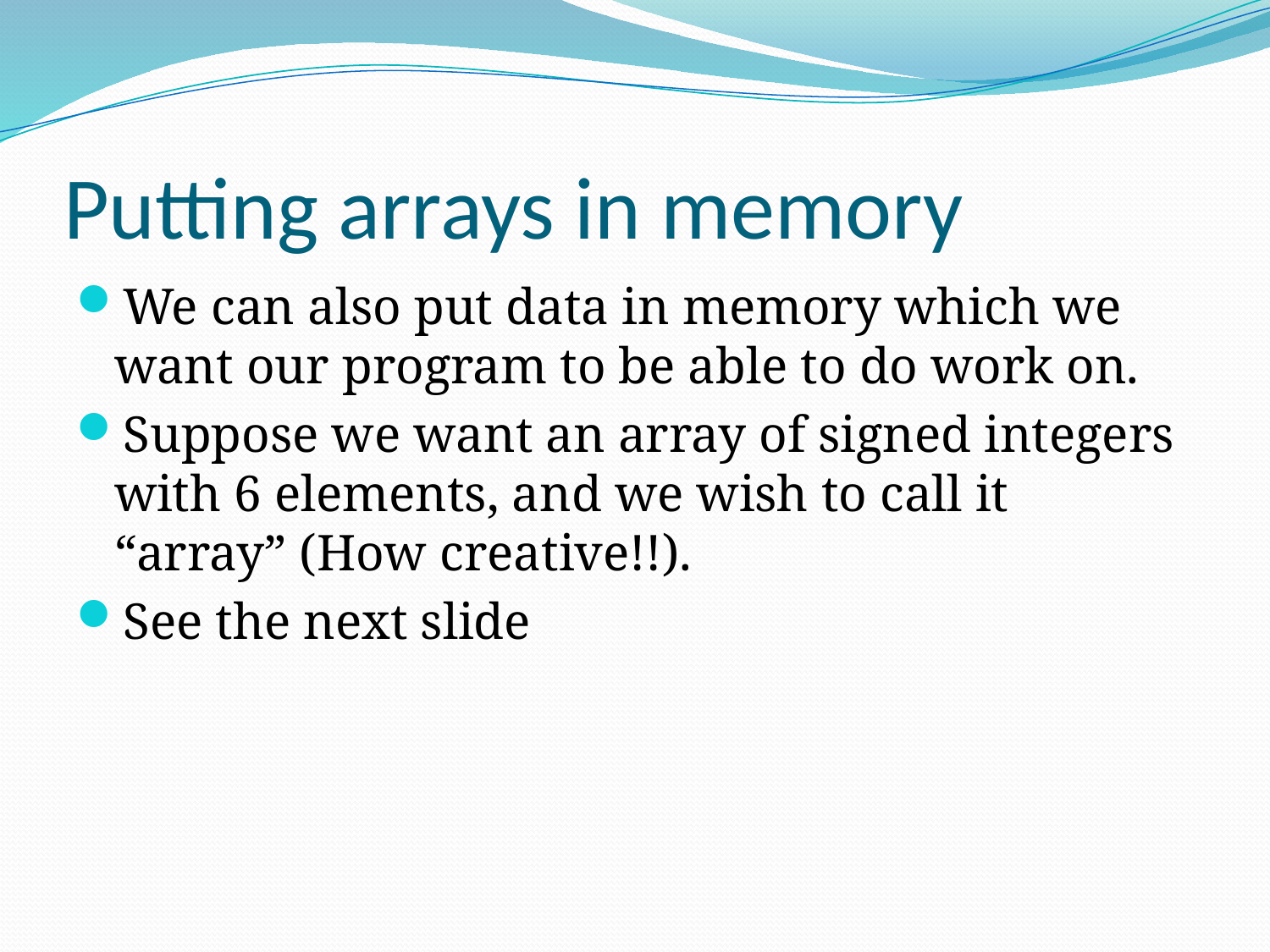

# Putting arrays in memory
We can also put data in memory which we want our program to be able to do work on.
Suppose we want an array of signed integers with 6 elements, and we wish to call it “array” (How creative!!).
See the next slide